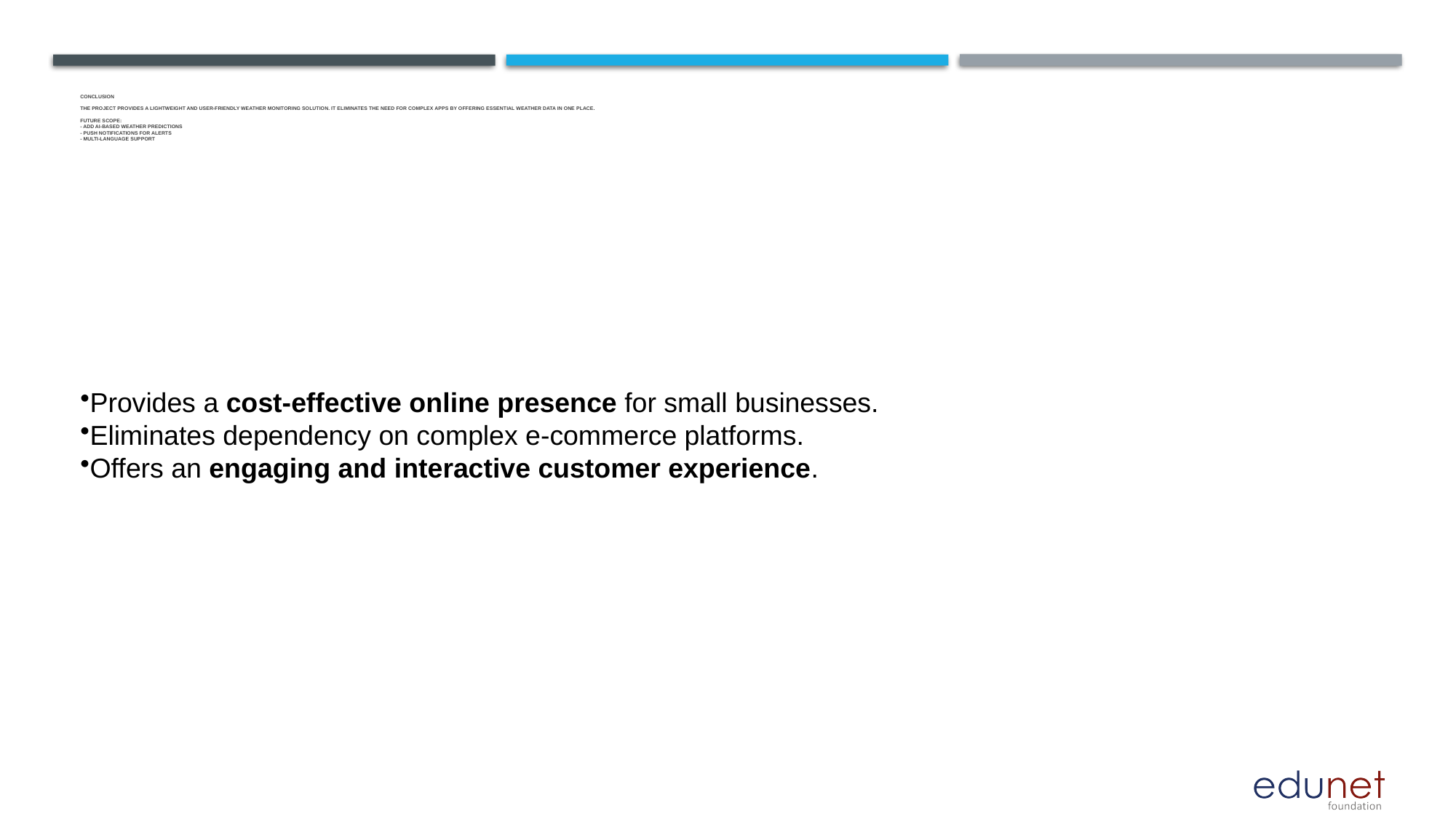

# Conclusion

The project provides a lightweight and user-friendly weather monitoring solution. It eliminates the need for complex apps by offering essential weather data in one place.

Future Scope:
- Add AI-based weather predictions
- Push notifications for alerts
- Multi-language support
Provides a cost-effective online presence for small businesses.
Eliminates dependency on complex e-commerce platforms.
Offers an engaging and interactive customer experience.